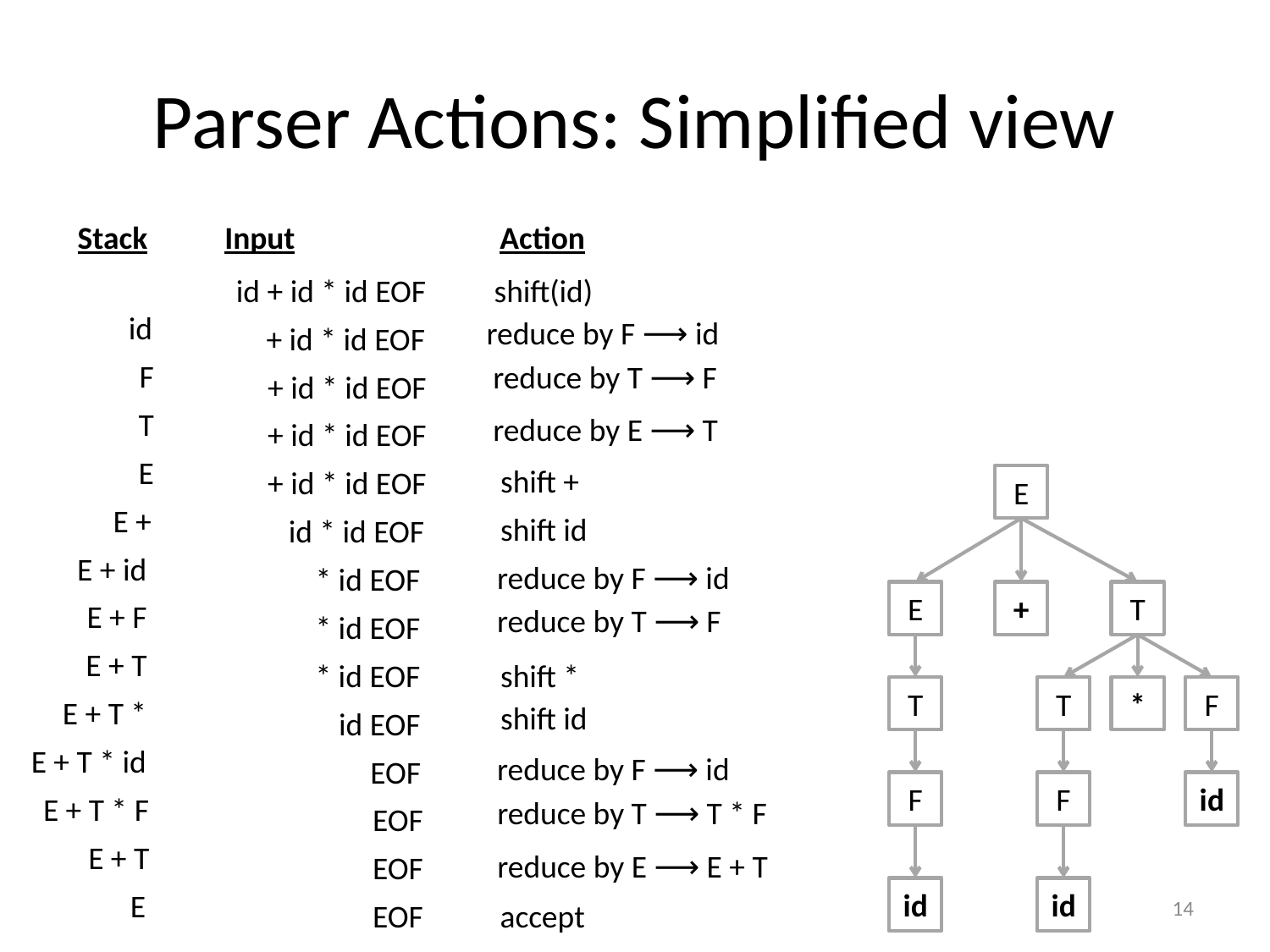

# Parser Actions: Simplified view
Stack
Input
Action
id + id * id EOF
shift(id)
id
reduce by F ⟶ id
+ id * id EOF
F
reduce by T ⟶ F
+ id * id EOF
T
reduce by E ⟶ T
+ id * id EOF
E
shift +
+ id * id EOF
E
E +
shift id
id * id EOF
E + id
reduce by F ⟶ id
* id EOF
E
+
T
E + F
reduce by T ⟶ F
* id EOF
E + T
* id EOF
shift *
T
T
*
F
E + T *
shift id
id EOF
E + T * id
reduce by F ⟶ id
EOF
F
F
id
E + T * F
reduce by T ⟶ T * F
EOF
E + T
reduce by E ⟶ E + T
EOF
id
id
E
14
EOF
accept